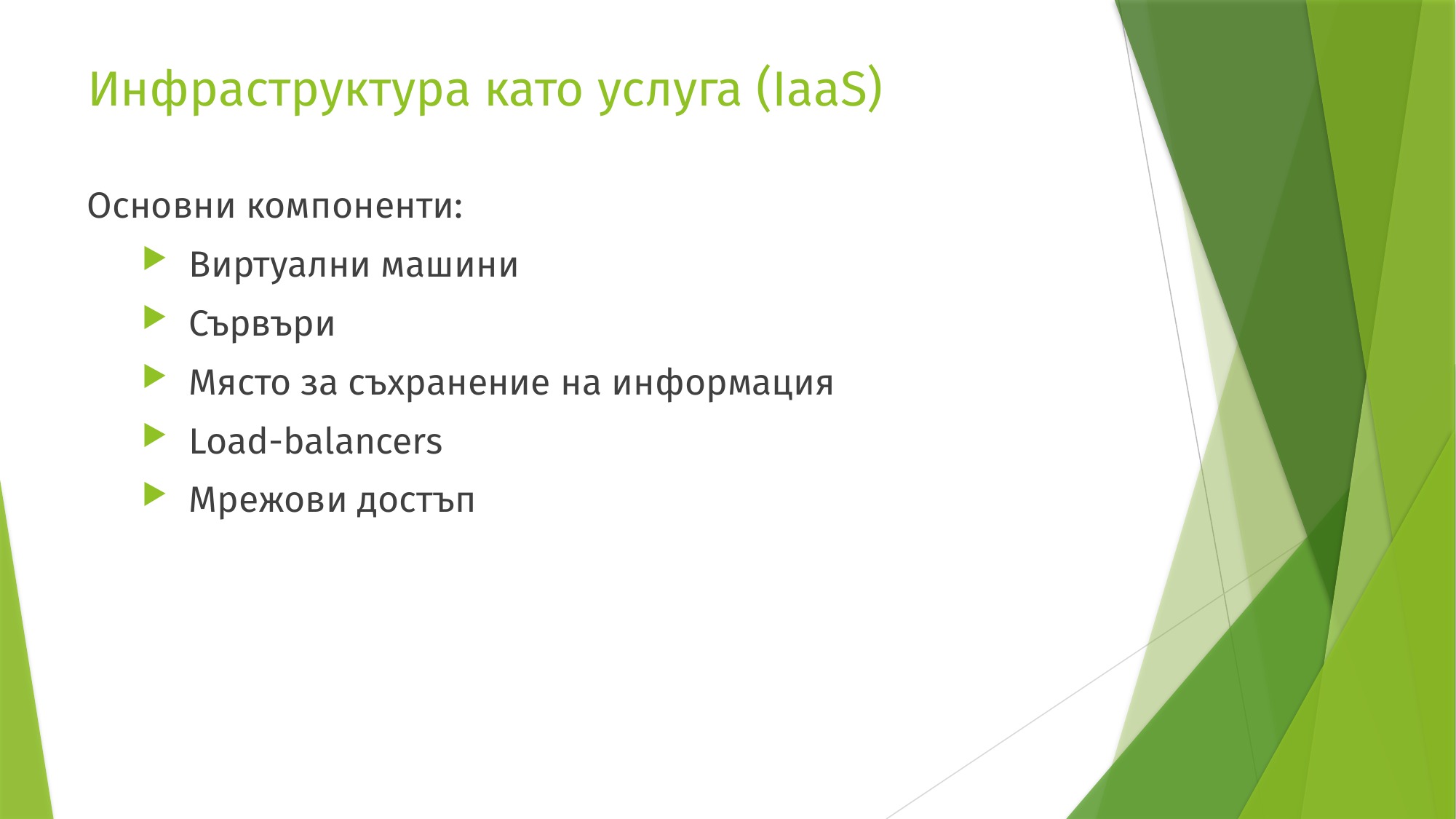

Инфраструктура като услуга (IaaS)
Основни компоненти:
Виртуални машини
Сървъри
Място за съхранение на информация
Load-balancers
Мрежови достъп